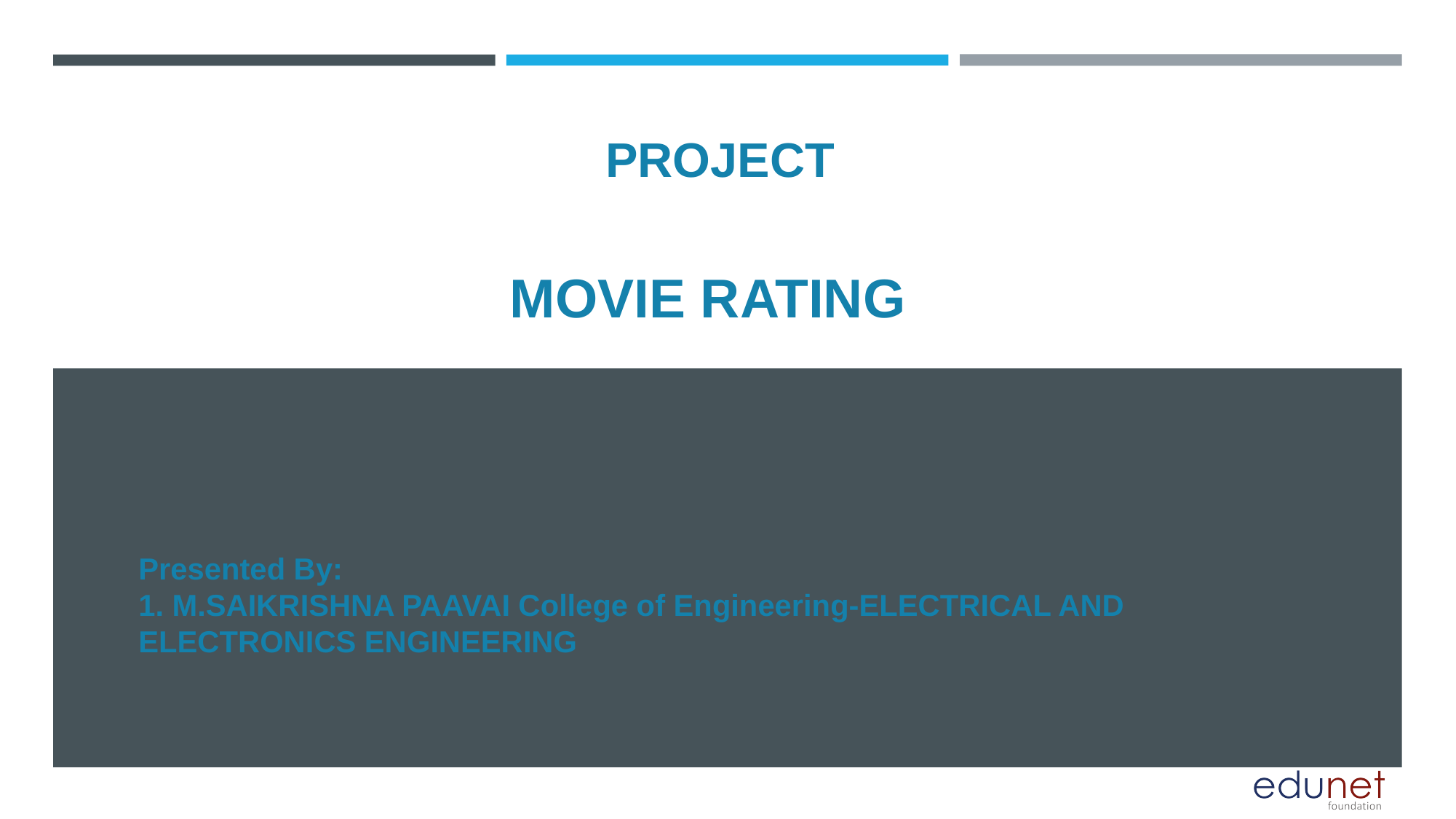

PROJECT
# MOVIE RATING
Presented By:
1. M.SAIKRISHNA PAAVAI College of Engineering-ELECTRICAL AND ELECTRONICS ENGINEERING